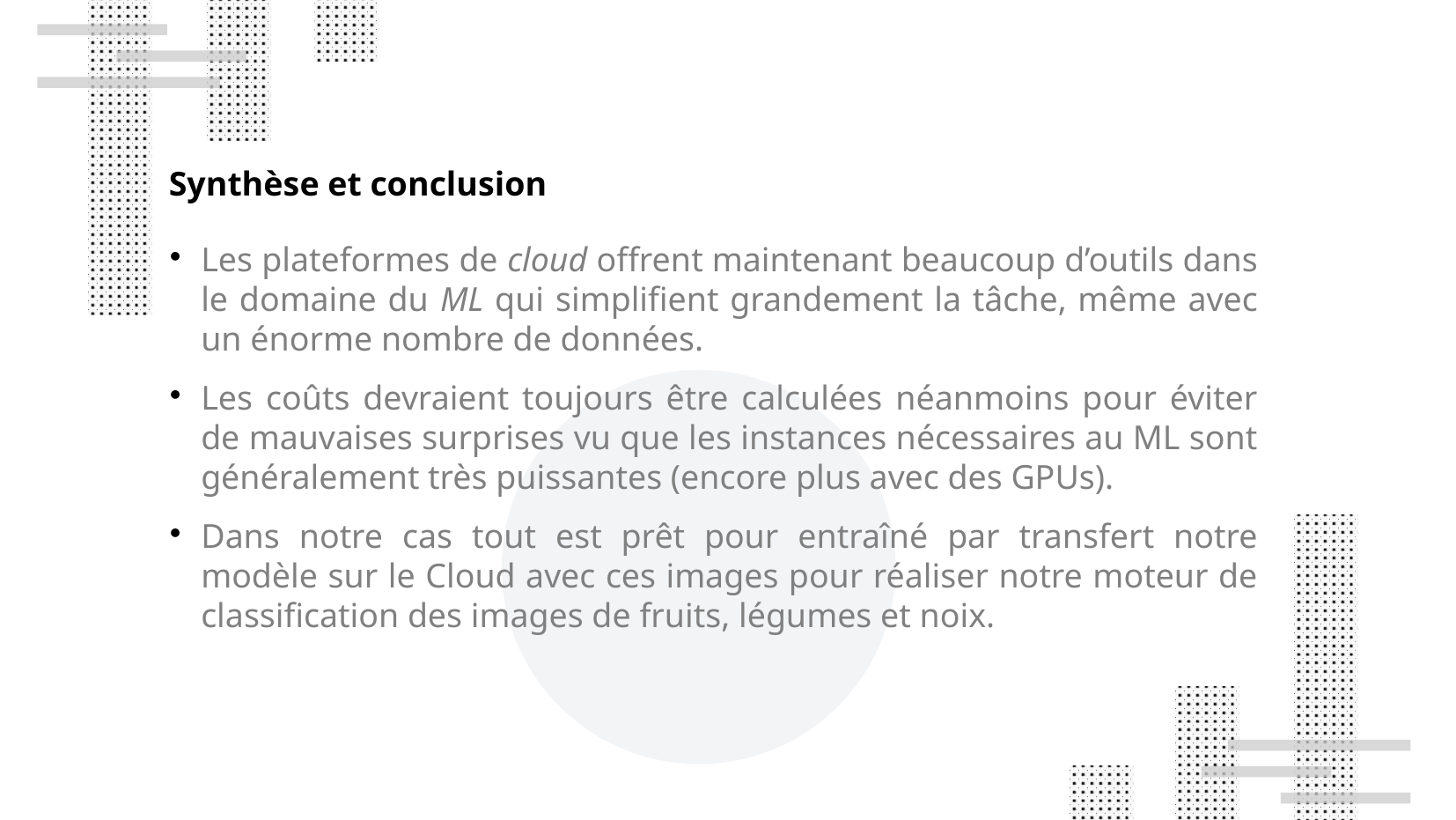

Synthèse et conclusion
Les plateformes de cloud offrent maintenant beaucoup d’outils dans le domaine du ML qui simplifient grandement la tâche, même avec un énorme nombre de données.
Les coûts devraient toujours être calculées néanmoins pour éviter de mauvaises surprises vu que les instances nécessaires au ML sont généralement très puissantes (encore plus avec des GPUs).
Dans notre cas tout est prêt pour entraîné par transfert notre modèle sur le Cloud avec ces images pour réaliser notre moteur de classification des images de fruits, légumes et noix.